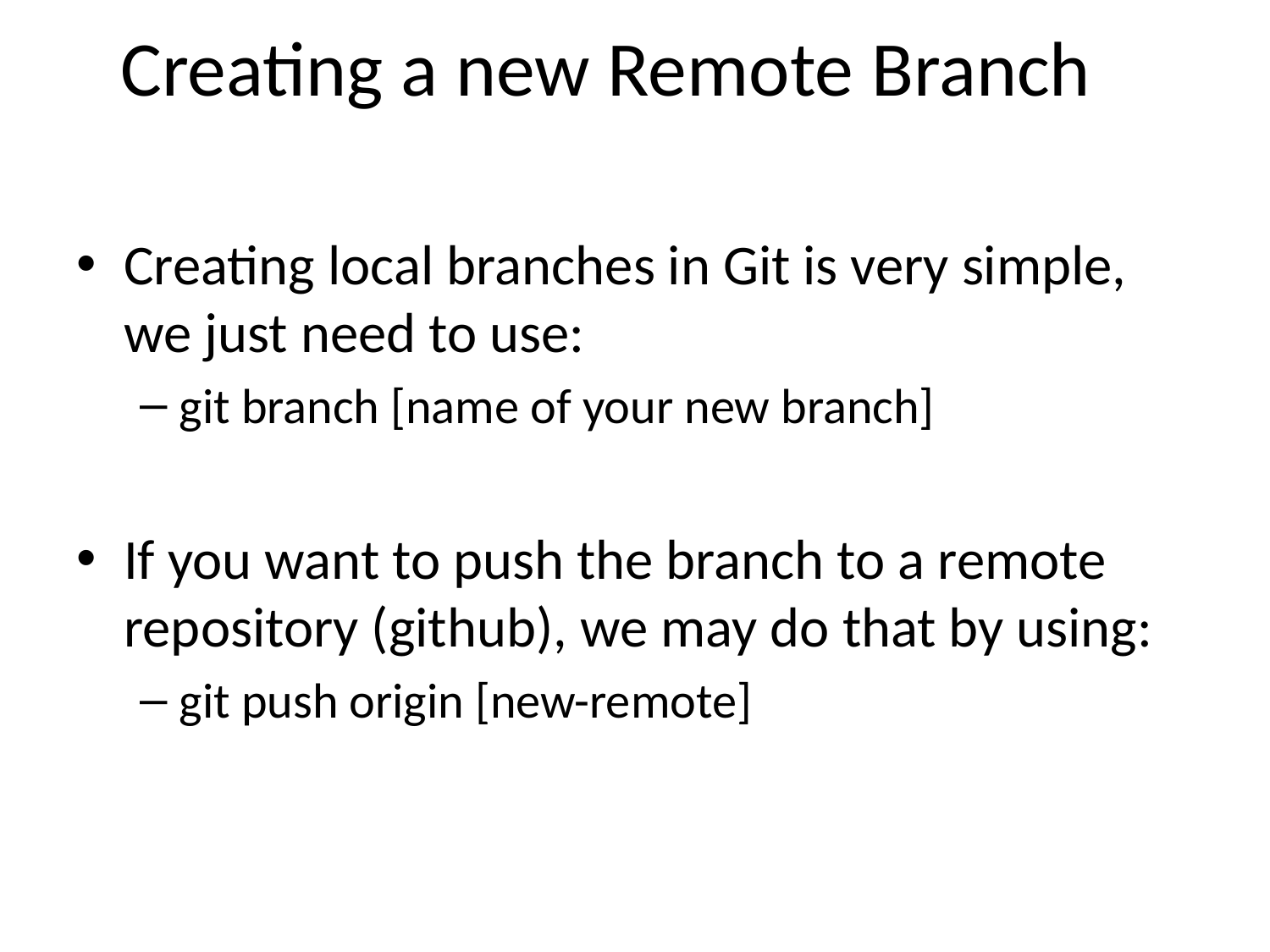

# Creating a new Remote Branch
Creating local branches in Git is very simple, we just need to use:
git branch [name of your new branch]

If you want to push the branch to a remote repository (github), we may do that by using:
git push origin [new-remote]